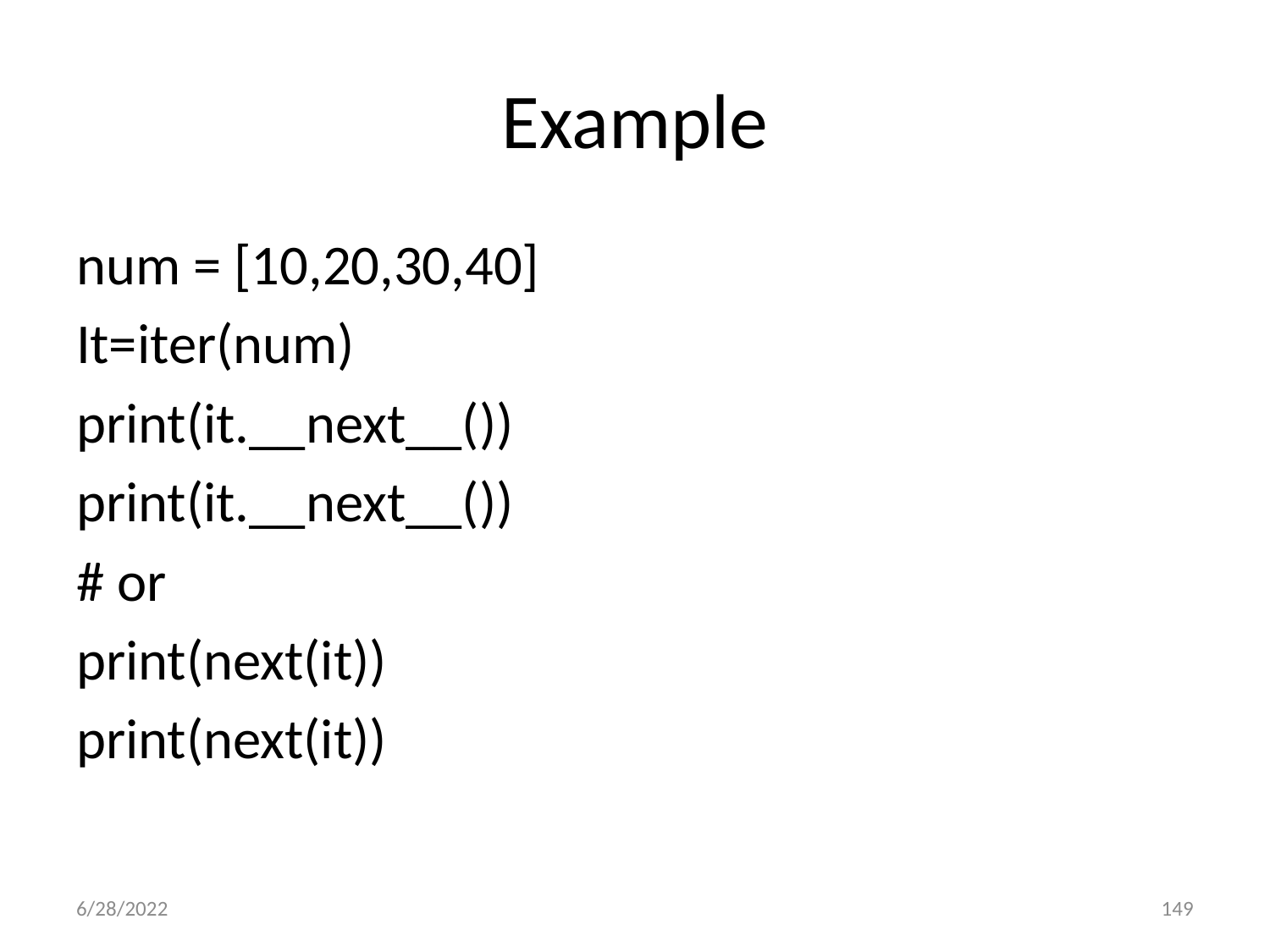

# Example
num = [10,20,30,40]
It=iter(num)
print(it.__next__())
print(it.__next__())
# or
print(next(it))
print(next(it))
6/28/2022
149